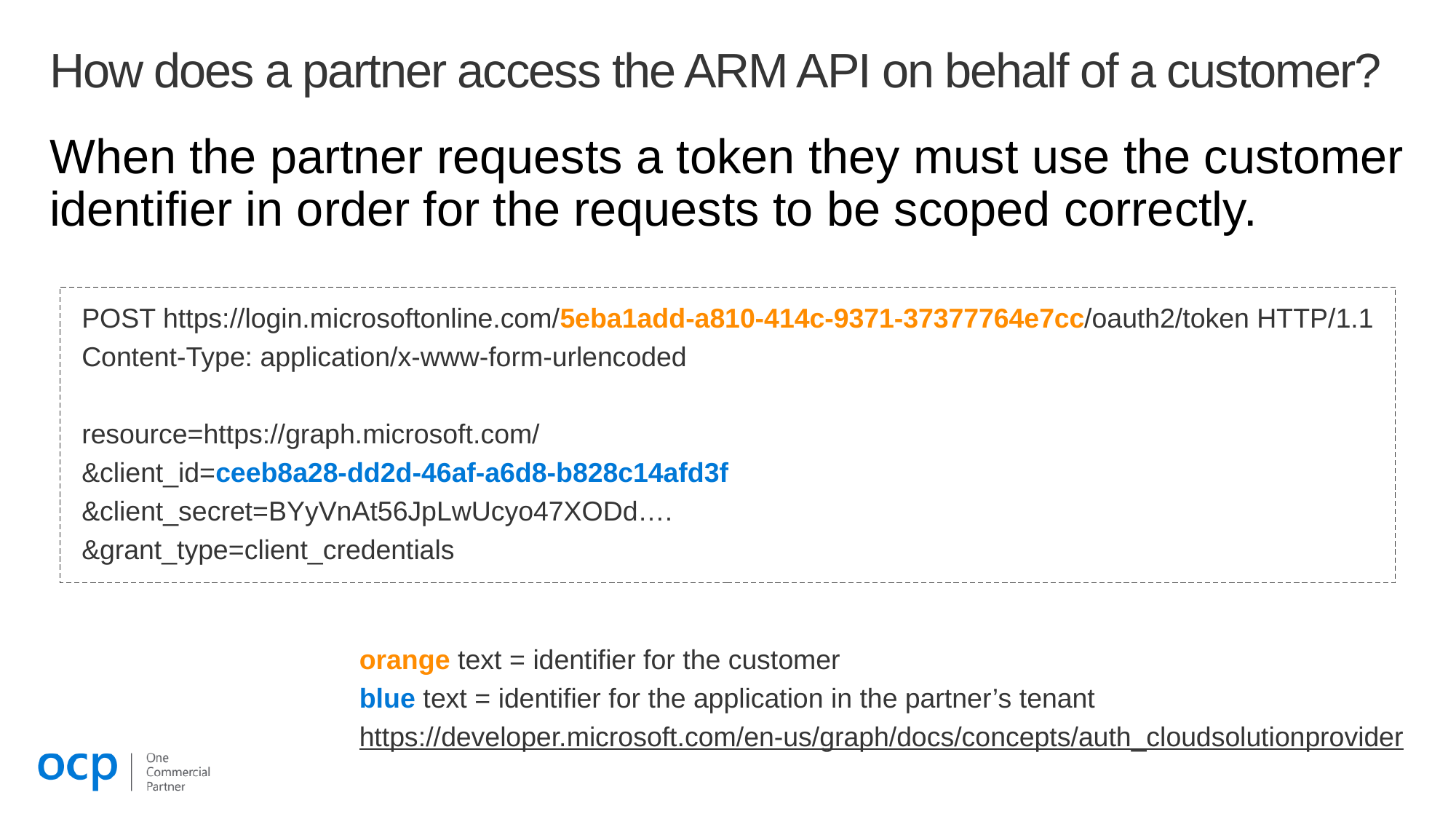

# How does a partner access the ARM API on behalf of a customer?
When the partner requests a token they must use the customer identifier in order for the requests to be scoped correctly.
POST https://login.microsoftonline.com/5eba1add-a810-414c-9371-37377764e7cc/oauth2/token HTTP/1.1
Content-Type: application/x-www-form-urlencoded

resource=https://graph.microsoft.com/
&client_id=ceeb8a28-dd2d-46af-a6d8-b828c14afd3f
&client_secret=BYyVnAt56JpLwUcyo47XODd….
&grant_type=client_credentials
orange text = identifier for the customer
blue text = identifier for the application in the partner’s tenant
https://developer.microsoft.com/en-us/graph/docs/concepts/auth_cloudsolutionprovider